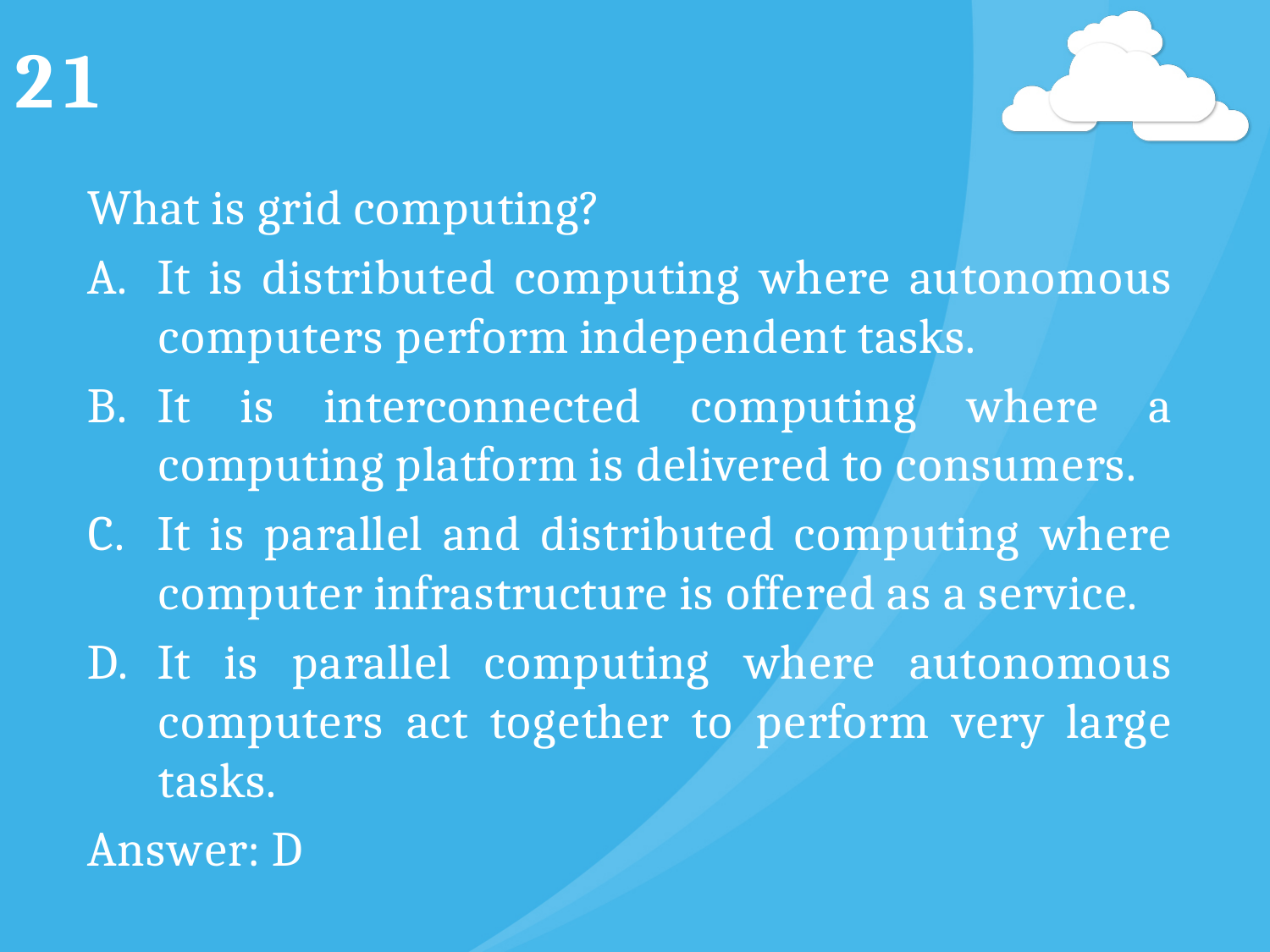

# 21
What is grid computing?
It is distributed computing where autonomous computers perform independent tasks.
It is interconnected computing where a computing platform is delivered to consumers.
It is parallel and distributed computing where computer infrastructure is offered as a service.
It is parallel computing where autonomous computers act together to perform very large tasks.
Answer: D